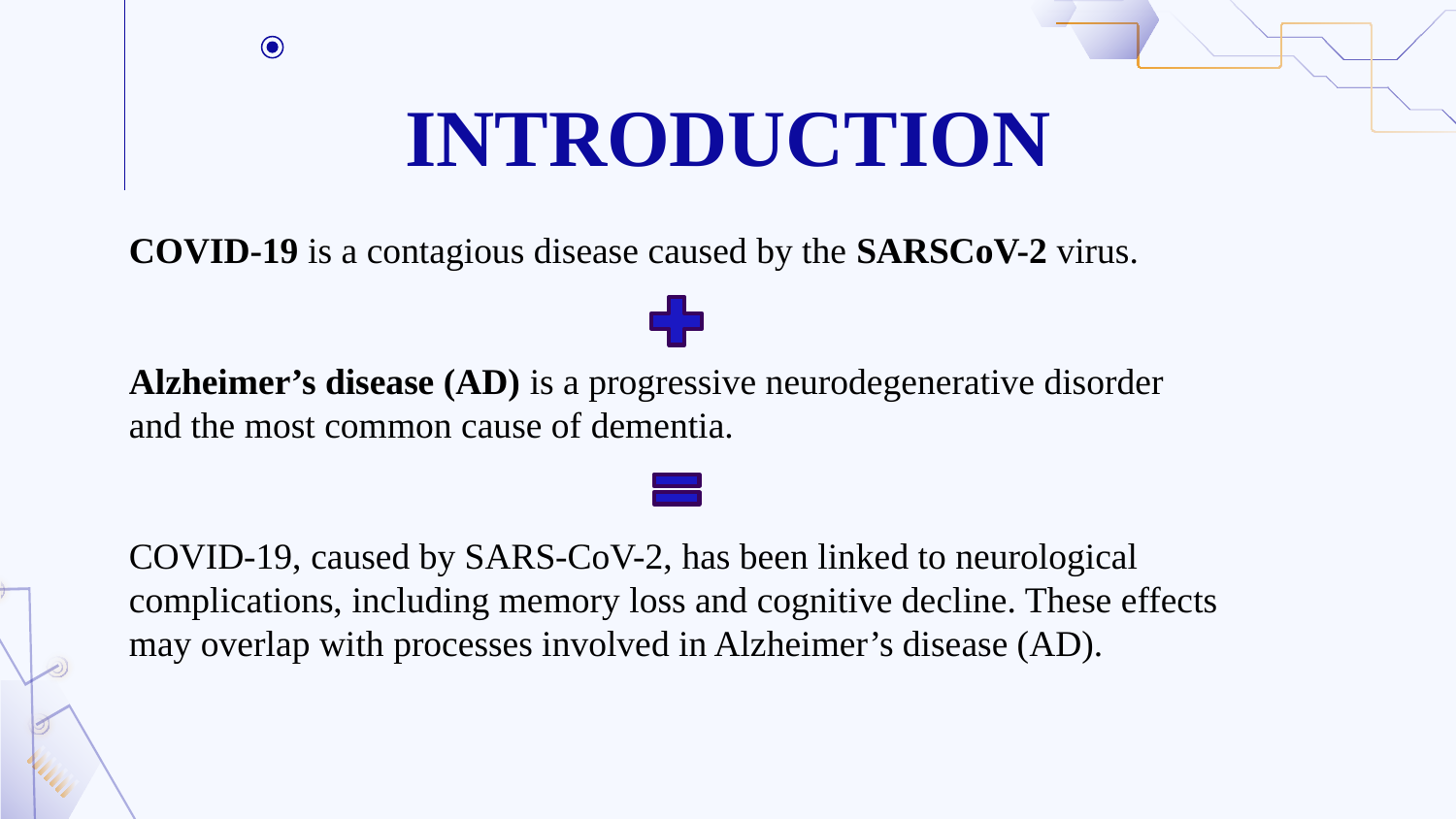

# INTRODUCTION
COVID-19 is a contagious disease caused by the SARSCoV-2 virus.

Alzheimer’s disease (AD) is a progressive neurodegenerative disorder and the most common cause of dementia.

COVID-19, caused by SARS-CoV-2, has been linked to neurological complications, including memory loss and cognitive decline. These effects may overlap with processes involved in Alzheimer’s disease (AD).